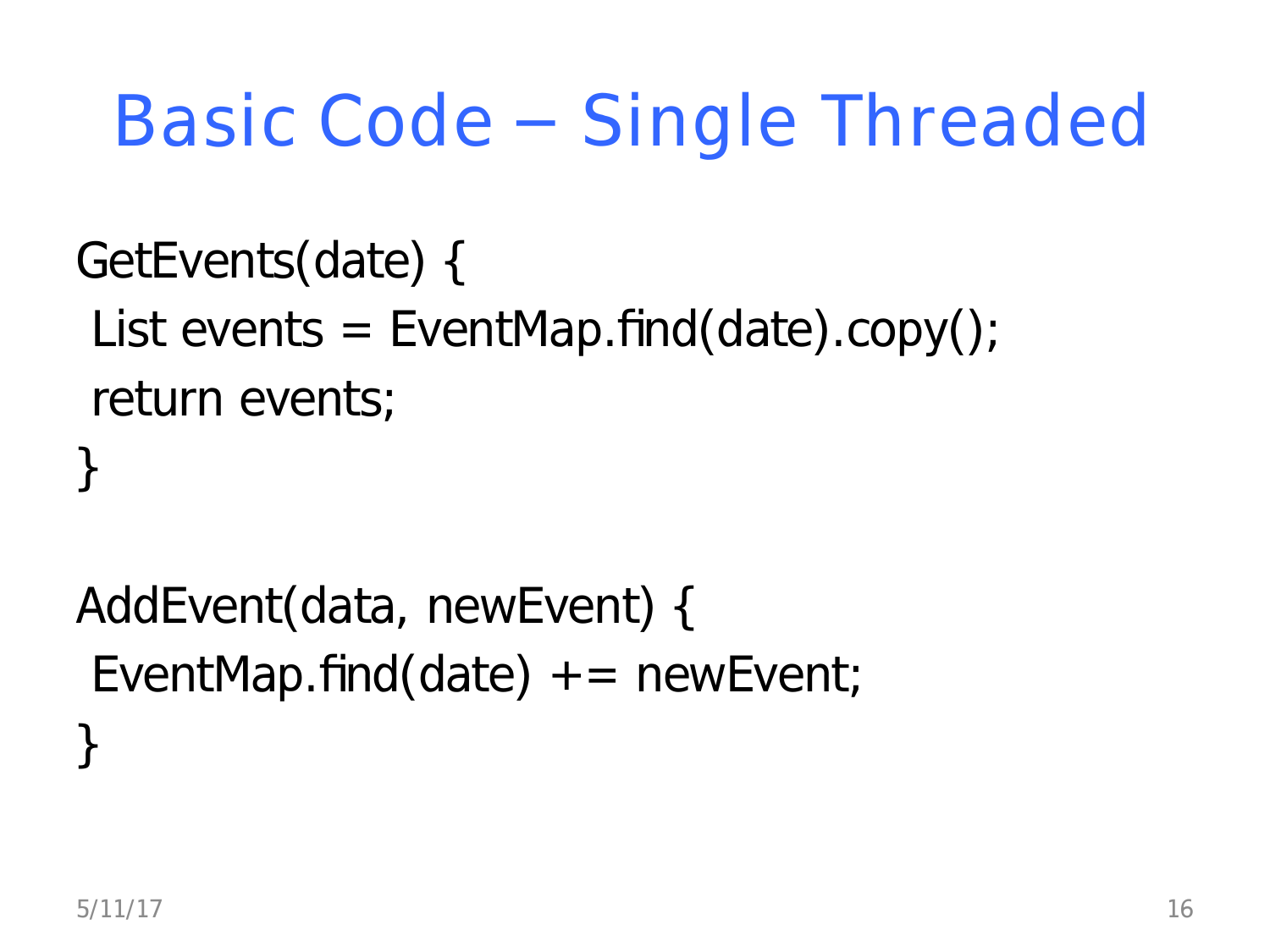

# Basic Code – Single Threaded
GetEvents(date) {
 List events = EventMap.find(date).copy();
 return events;
}

AddEvent(data, newEvent) {
 EventMap.find(date) += newEvent;
}
5/11/17
16